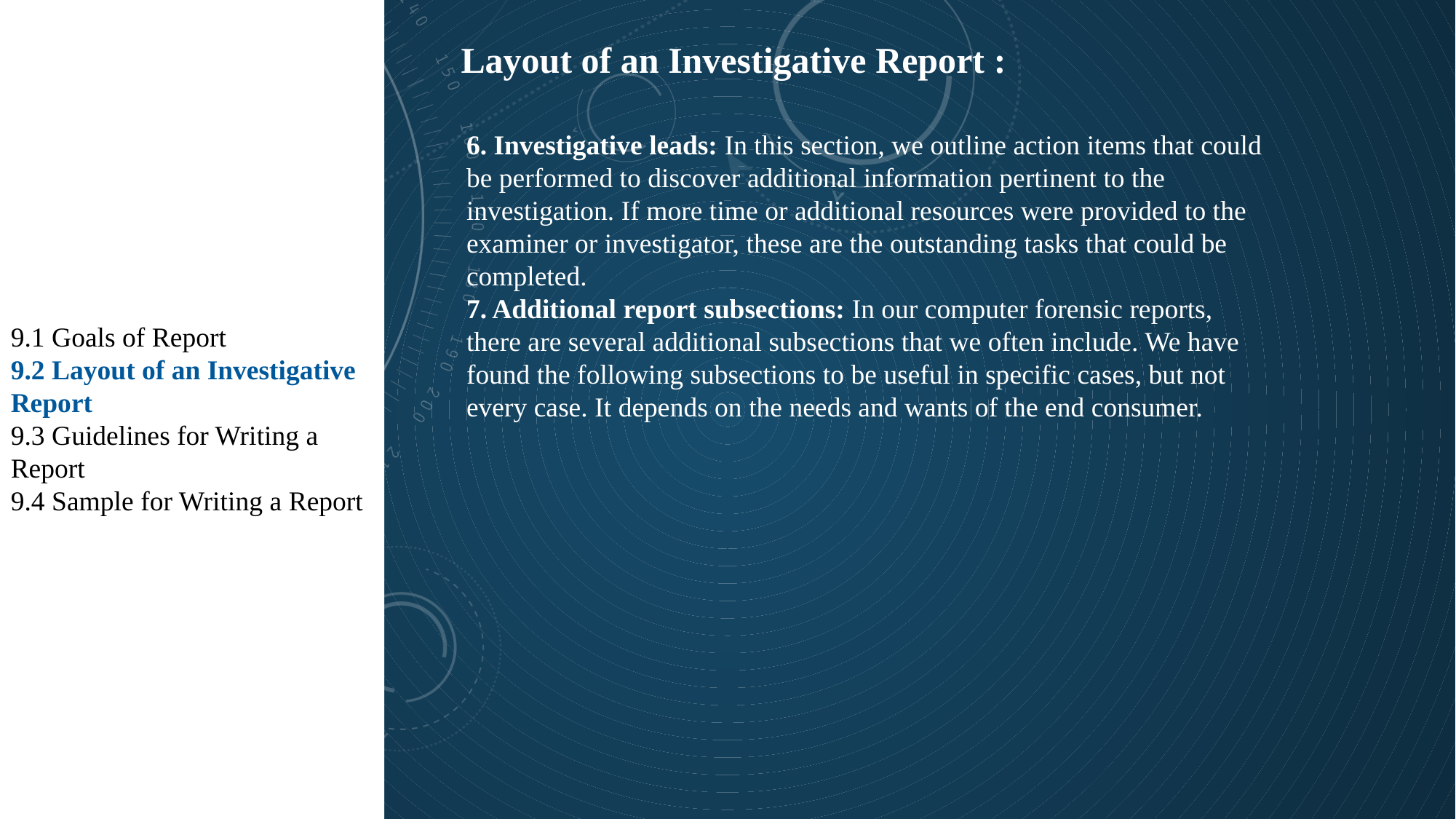

9.1 Goals of Report
9.2 Layout of an Investigative Report
9.3 Guidelines for Writing a Report
9.4 Sample for Writing a Report
Layout of an Investigative Report :
6. Investigative leads: In this section, we outline action items that could be performed to discover additional information pertinent to the investigation. If more time or additional resources were provided to the examiner or investigator, these are the outstanding tasks that could be completed.
7. Additional report subsections: In our computer forensic reports, there are several additional subsections that we often include. We have found the following subsections to be useful in specific cases, but not every case. It depends on the needs and wants of the end consumer.